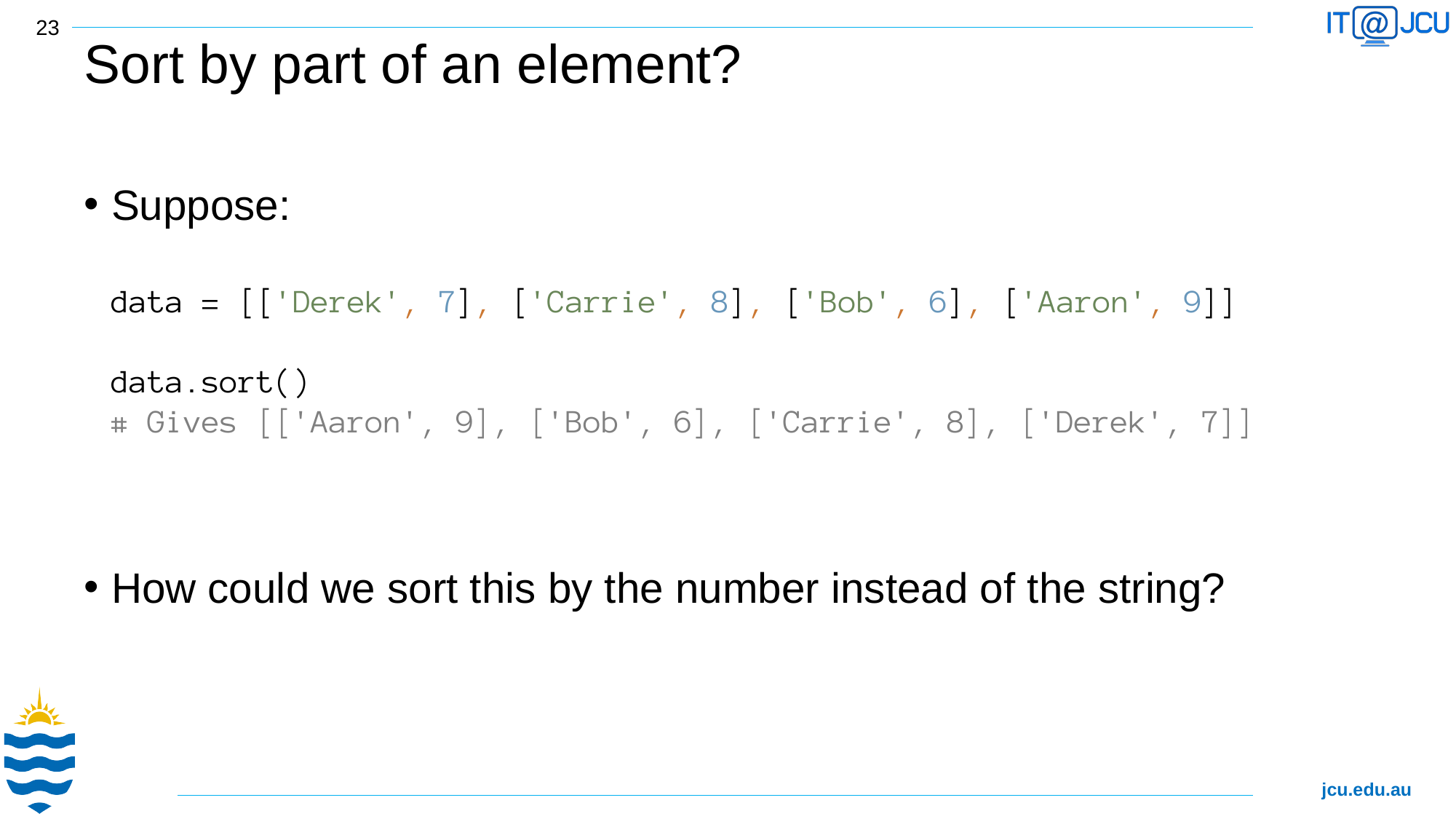

23
# Sort by part of an element?
Suppose:
data = [['Derek', 7], ['Carrie', 8], ['Bob', 6], ['Aaron', 9]]
data.sort()
# Gives [['Aaron', 9], ['Bob', 6], ['Carrie', 8], ['Derek', 7]]

How could we sort this by the number instead of the string?